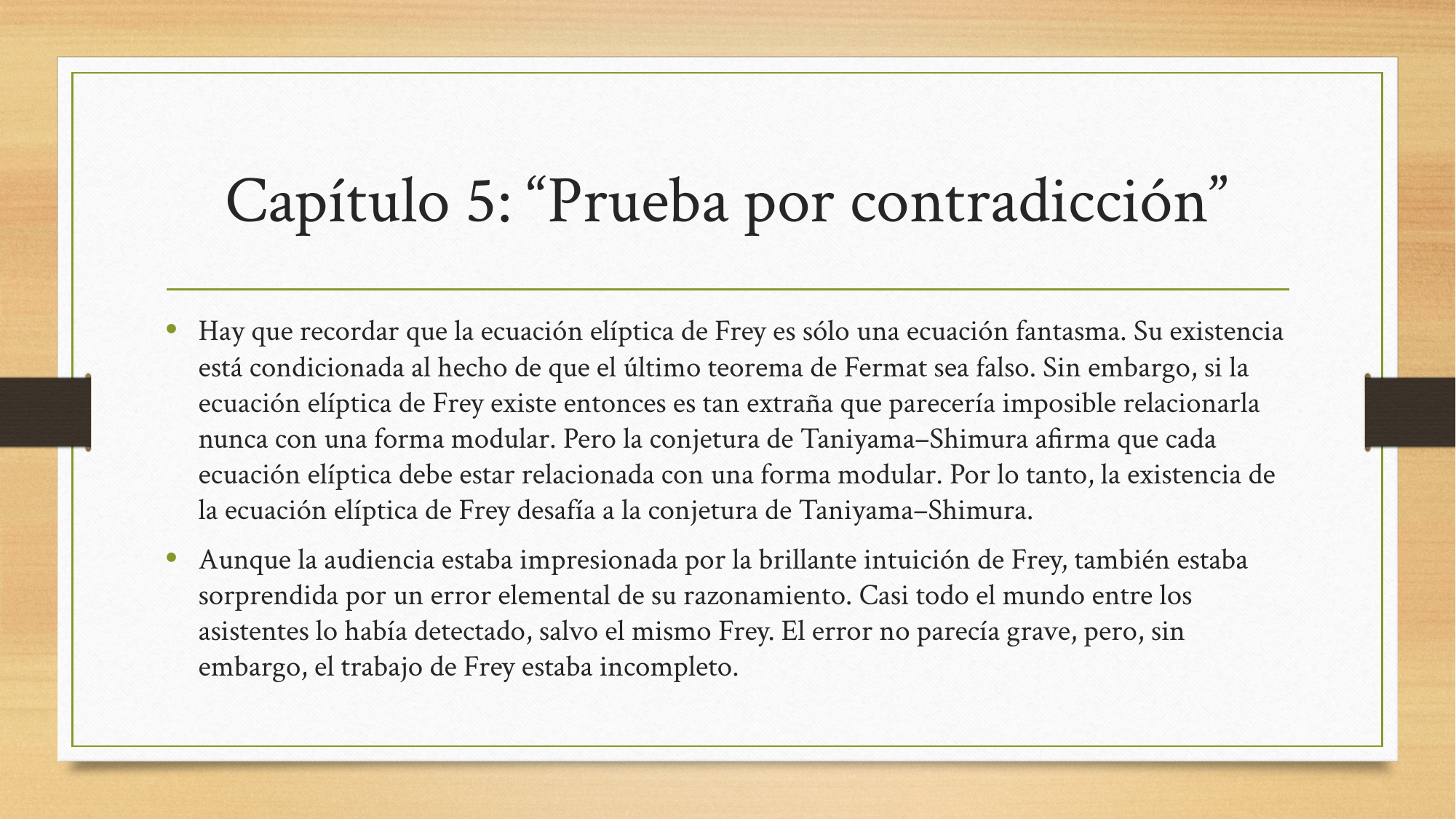

# Capítulo 5: “Prueba por contradicción”
Hay que recordar que la ecuación elíptica de Frey es sólo una ecuación fantasma. Su existencia está condicionada al hecho de que el último teorema de Fermat sea falso. Sin embargo, si la ecuación elíptica de Frey existe entonces es tan extraña que parecería imposible relacionarla nunca con una forma modular. Pero la conjetura de Taniyama–Shimura afirma que cada ecuación elíptica debe estar relacionada con una forma modular. Por lo tanto, la existencia de la ecuación elíptica de Frey desafía a la conjetura de Taniyama–Shimura.
Aunque la audiencia estaba impresionada por la brillante intuición de Frey, también estaba sorprendida por un error elemental de su razonamiento. Casi todo el mundo entre los asistentes lo había detectado, salvo el mismo Frey. El error no parecía grave, pero, sin embargo, el trabajo de Frey estaba incompleto.